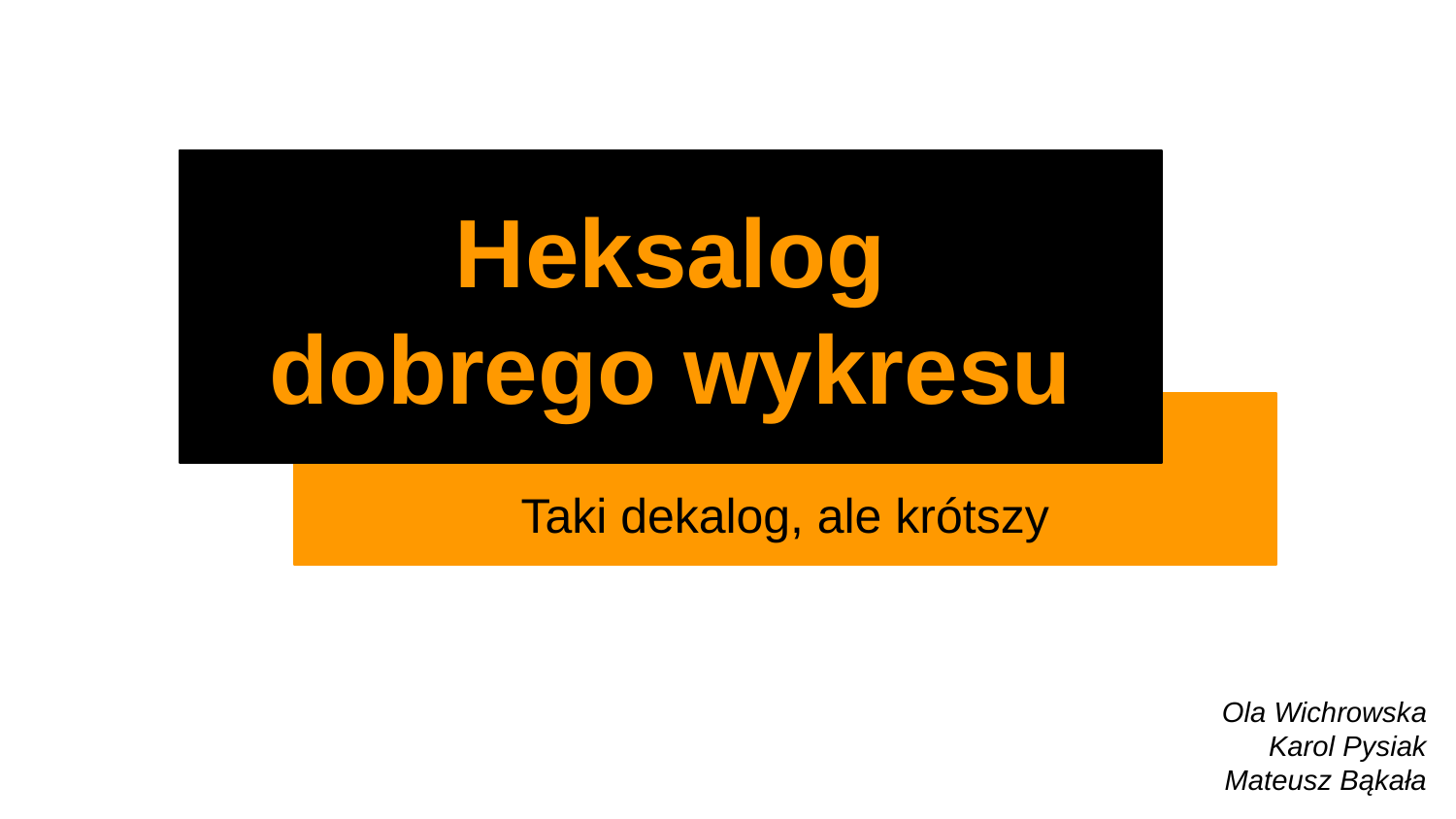

Heksalog
dobrego wykresu

Taki dekalog, ale krótszy
Ola Wichrowska
Karol Pysiak
Mateusz Bąkała